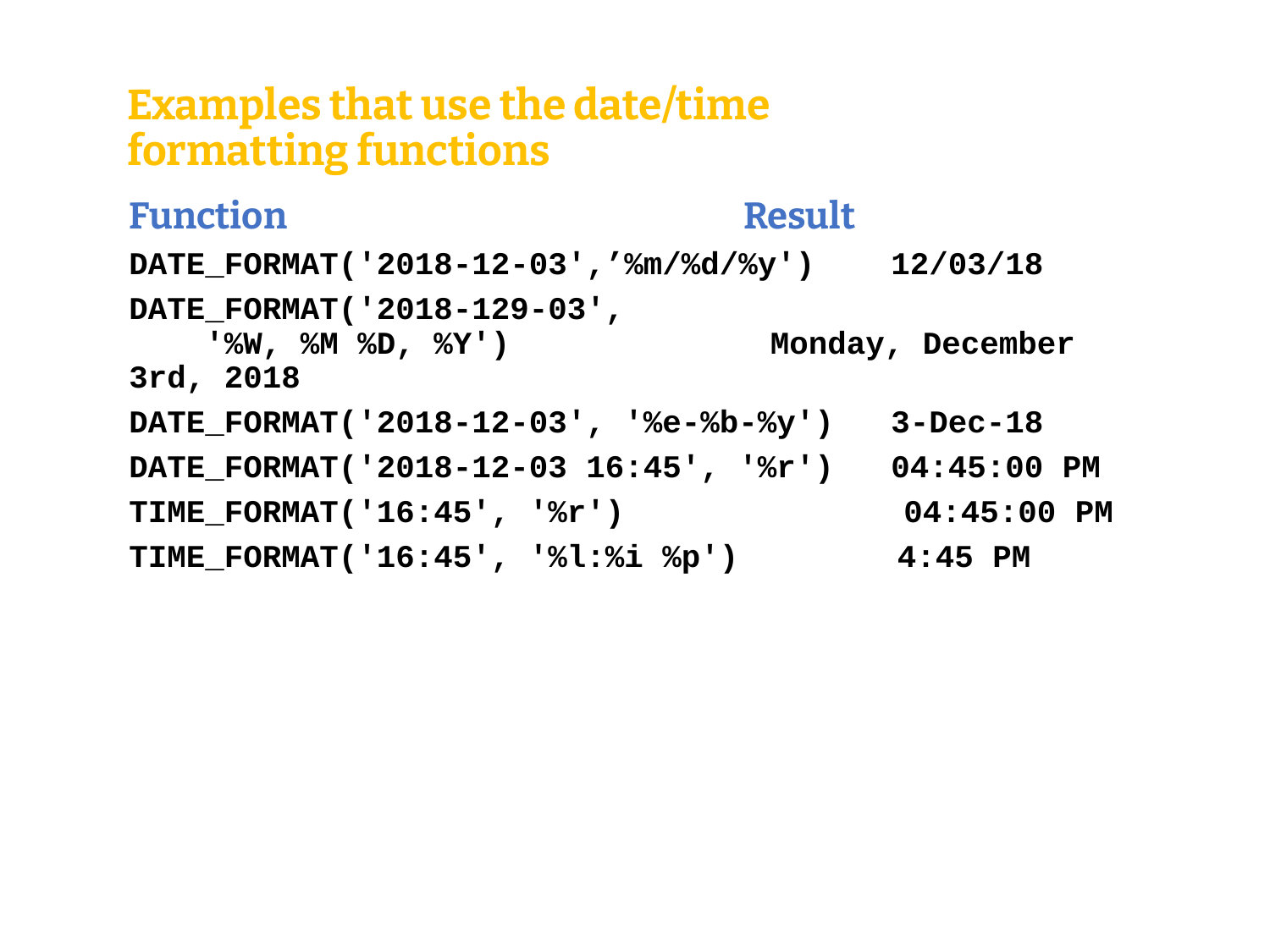

# Examples that use the date/time formatting functions
Function	                                                       Result
DATE_FORMAT('2018-12-03',’%m/%d/%y')	12/03/18
DATE_FORMAT('2018-129-03',
    '%W, %M %D, %Y')	       Monday, December 3rd, 2018
DATE_FORMAT('2018-12-03', '%e-%b-%y')	3-Dec-18
DATE_FORMAT('2018-12-03 16:45', '%r')	04:45:00 PM
TIME_FORMAT('16:45', '%r')	              04:45:00 PM
TIME_FORMAT('16:45', '%l:%i %p')	       4:45 PM